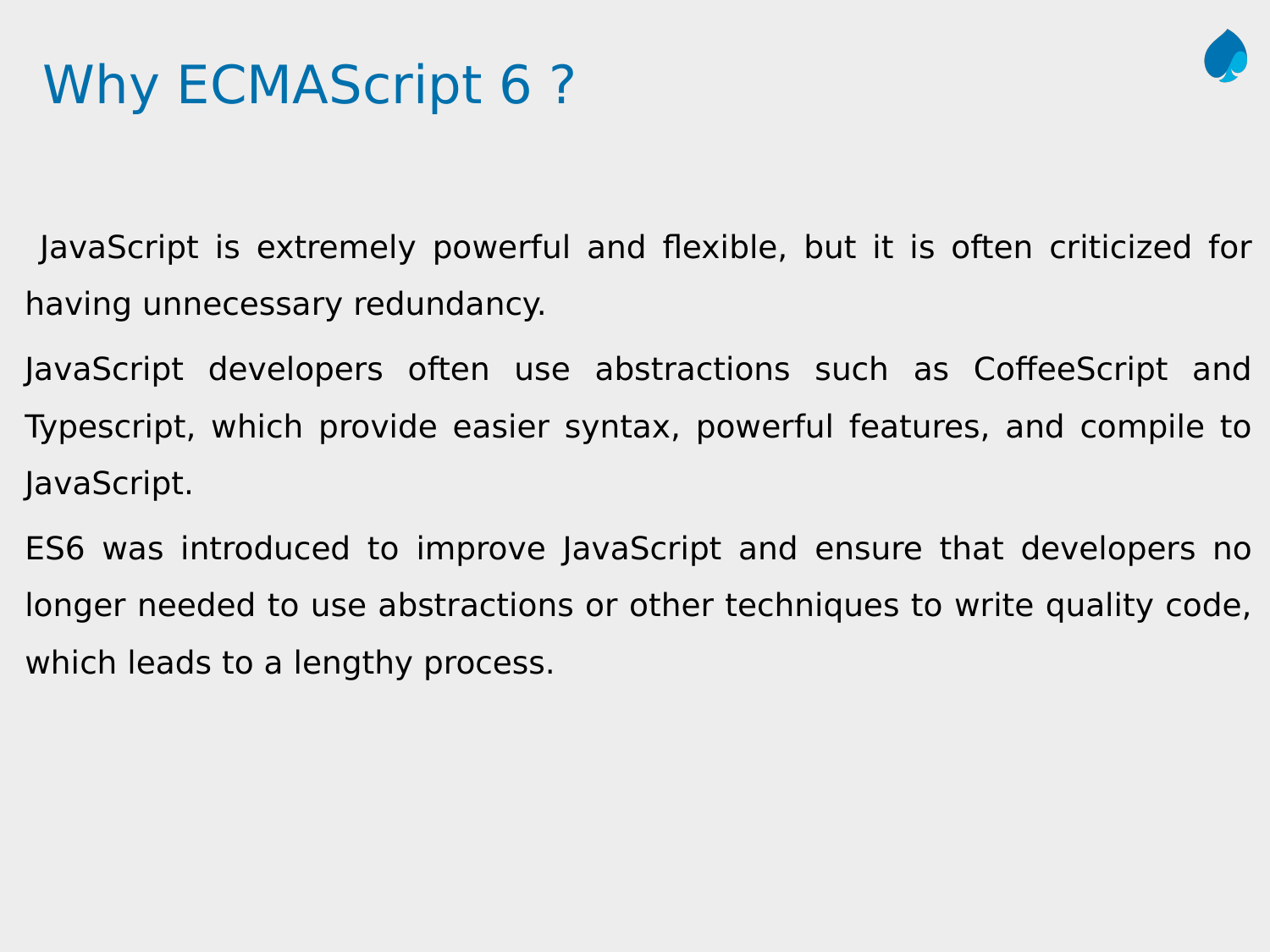

# Why ECMAScript 6 ?
 JavaScript is extremely powerful and flexible, but it is often criticized for having unnecessary redundancy.
JavaScript developers often use abstractions such as CoffeeScript and Typescript, which provide easier syntax, powerful features, and compile to JavaScript.
ES6 was introduced to improve JavaScript and ensure that developers no longer needed to use abstractions or other techniques to write quality code, which leads to a lengthy process.